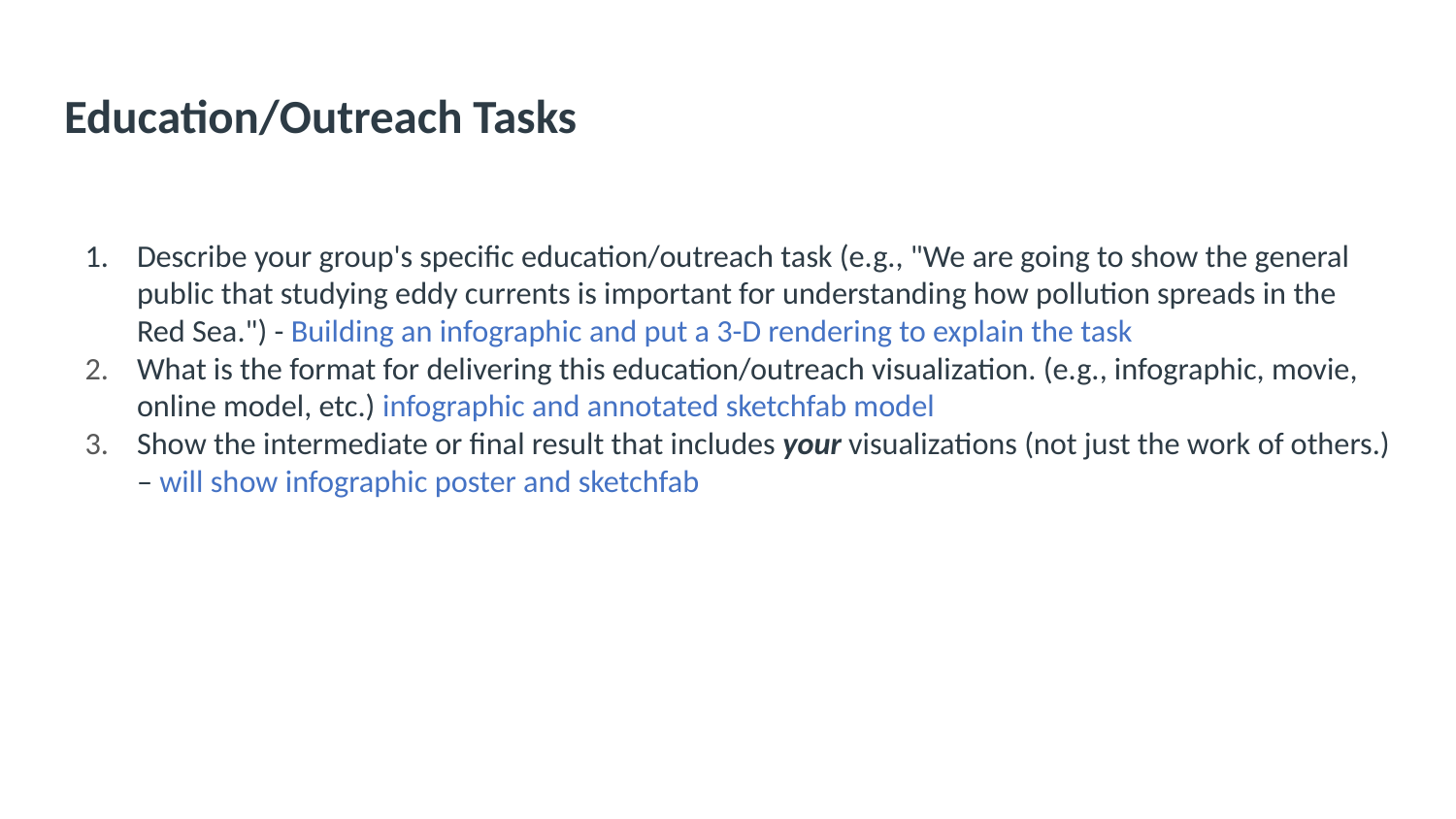

# Education/Outreach Tasks

Describe your group's specific education/outreach task (e.g., "We are going to show the general public that studying eddy currents is important for understanding how pollution spreads in the Red Sea.") - Building an infographic and put a 3-D rendering to explain the task
What is the format for delivering this education/outreach visualization. (e.g., infographic, movie, online model, etc.) infographic and annotated sketchfab model
Show the intermediate or final result that includes your visualizations (not just the work of others.) – will show infographic poster and sketchfab